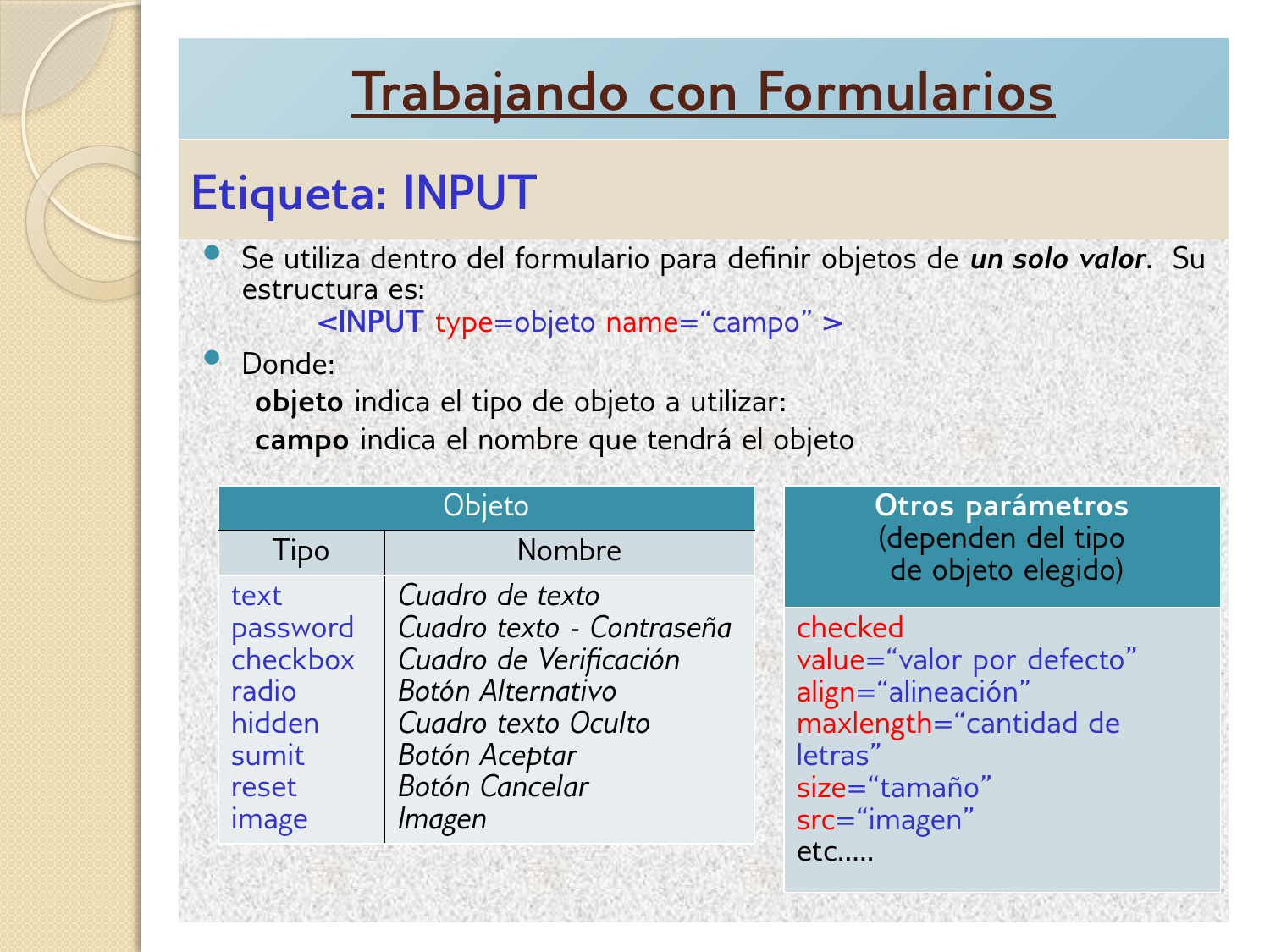

# Trabajando con Formularios
Etiqueta: INPUT
Se utiliza dentro del formulario para definir objetos de un solo valor.  Su estructura es:
	<INPUT type=objeto name=“campo” >
Donde:
objeto indica el tipo de objeto a utilizar:
campo indica el nombre que tendrá el objeto
| Objeto |  |
| --- | --- |
| Tipo | Nombre |
| text password checkbox radio hidden sumit reset image | Cuadro de texto Cuadro texto - Contraseña Cuadro de Verificación Botón Alternativo Cuadro texto Oculto Botón Aceptar Botón Cancelar Imagen |
| Otros parámetros (dependen del tipo de objeto elegido) |
| --- |
| checked value=“valor por defecto” align=“alineación” maxlength=“cantidad de letras” size=“tamaño” src=“imagen” etc….. |